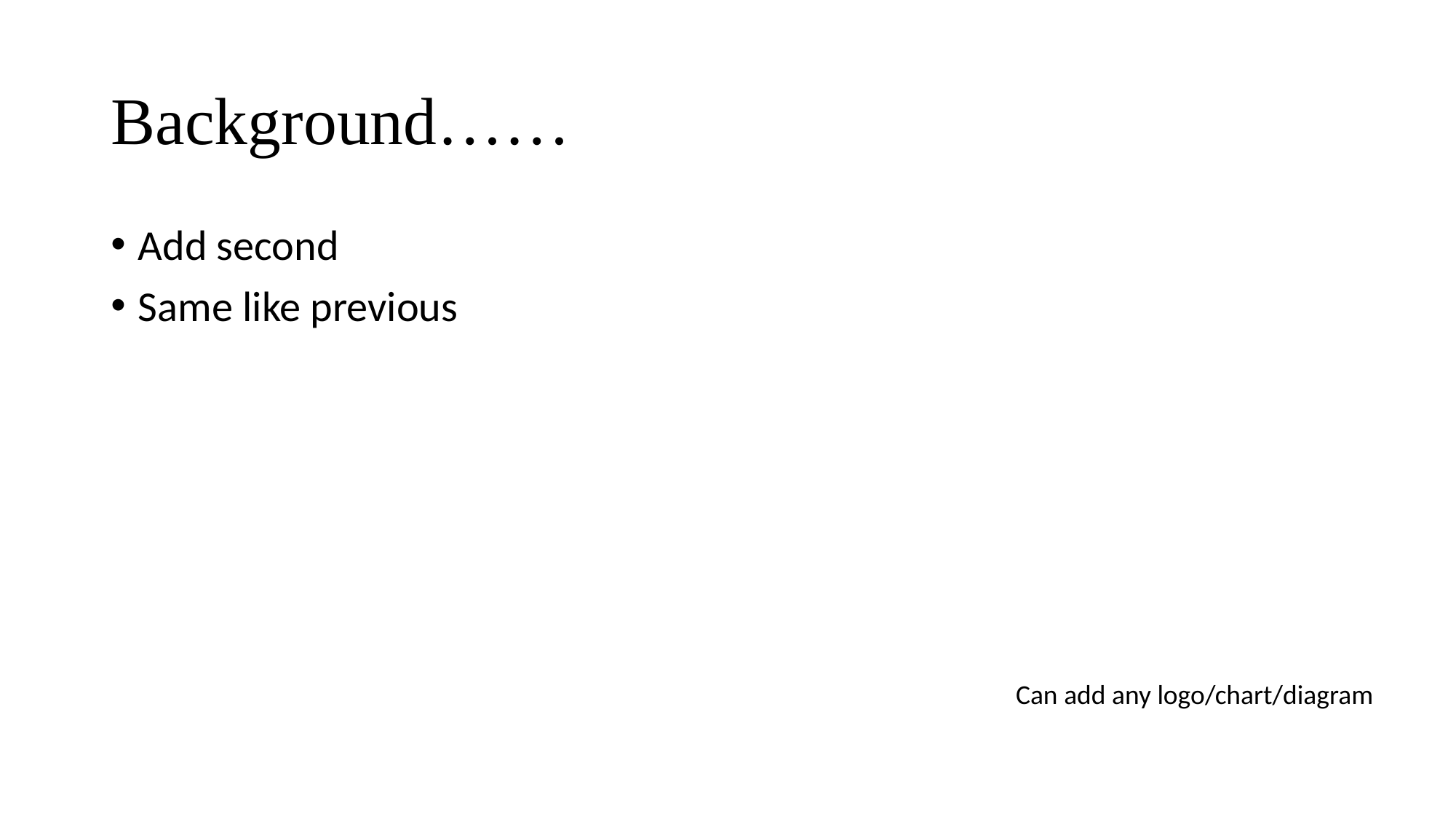

# Background……
Add second
Same like previous
Can add any logo/chart/diagram